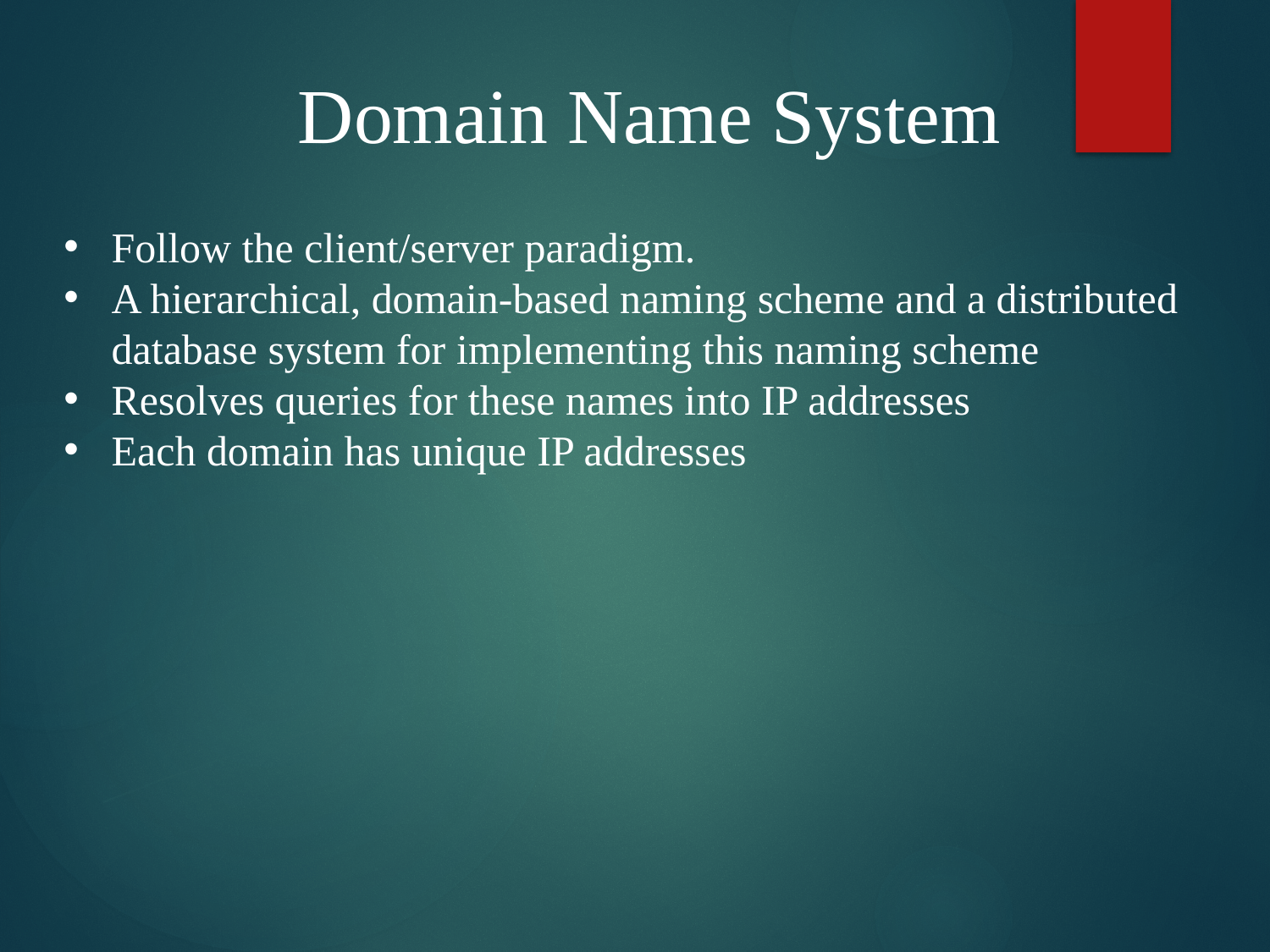

Domain Name System

Follow the client/server paradigm.
A hierarchical, domain-based naming scheme and a distributed database system for implementing this naming scheme
Resolves queries for these names into IP addresses
Each domain has unique IP addresses